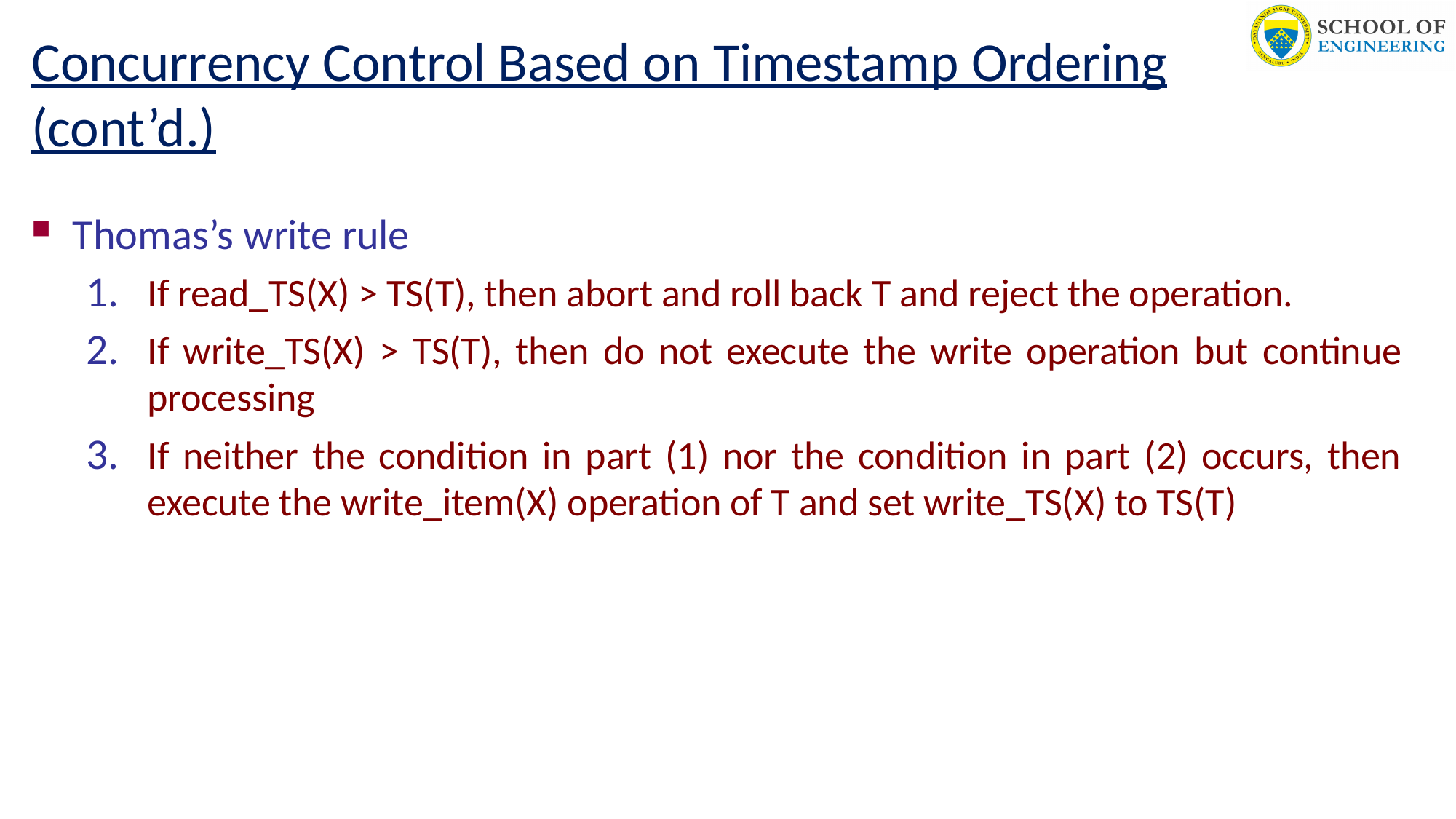

# Concurrency Control Based on Timestamp Ordering (cont’d.)
Thomas’s write rule
If read_TS(X) > TS(T), then abort and roll back T and reject the operation.
If write_TS(X) > TS(T), then do not execute the write operation but continue processing
If neither the condition in part (1) nor the condition in part (2) occurs, then execute the write_item(X) operation of T and set write_TS(X) to TS(T)